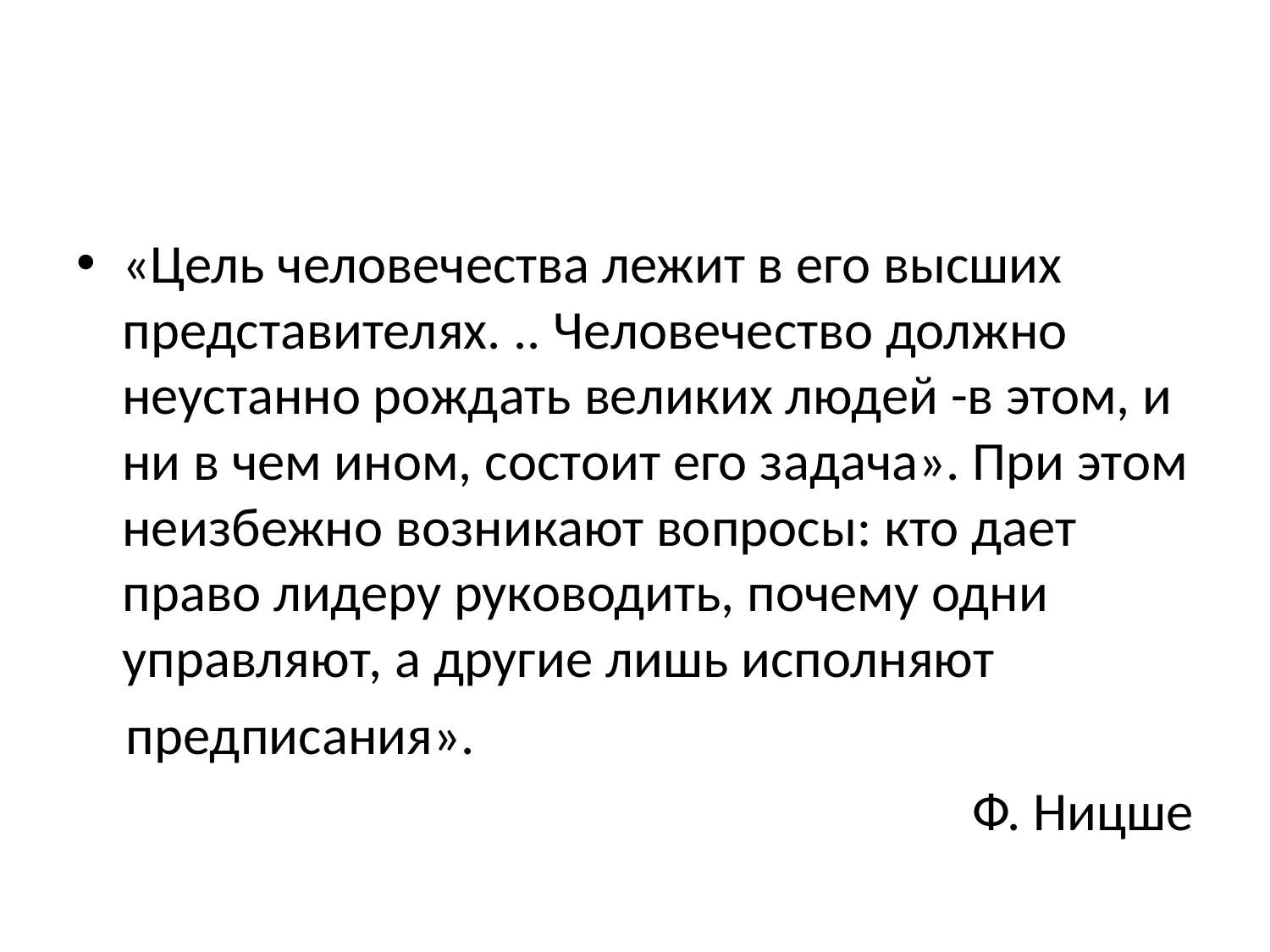

#
«Цель человечества лежит в его высших представителях. .. Человечество должно неустанно рождать великих людей -в этом, и ни в чем ином, состоит его задача». При этом неизбежно возникают вопросы: кто дает право лидеру руководить, почему одни управляют, а другие лишь исполняют
    предписания».
Ф. Ницше